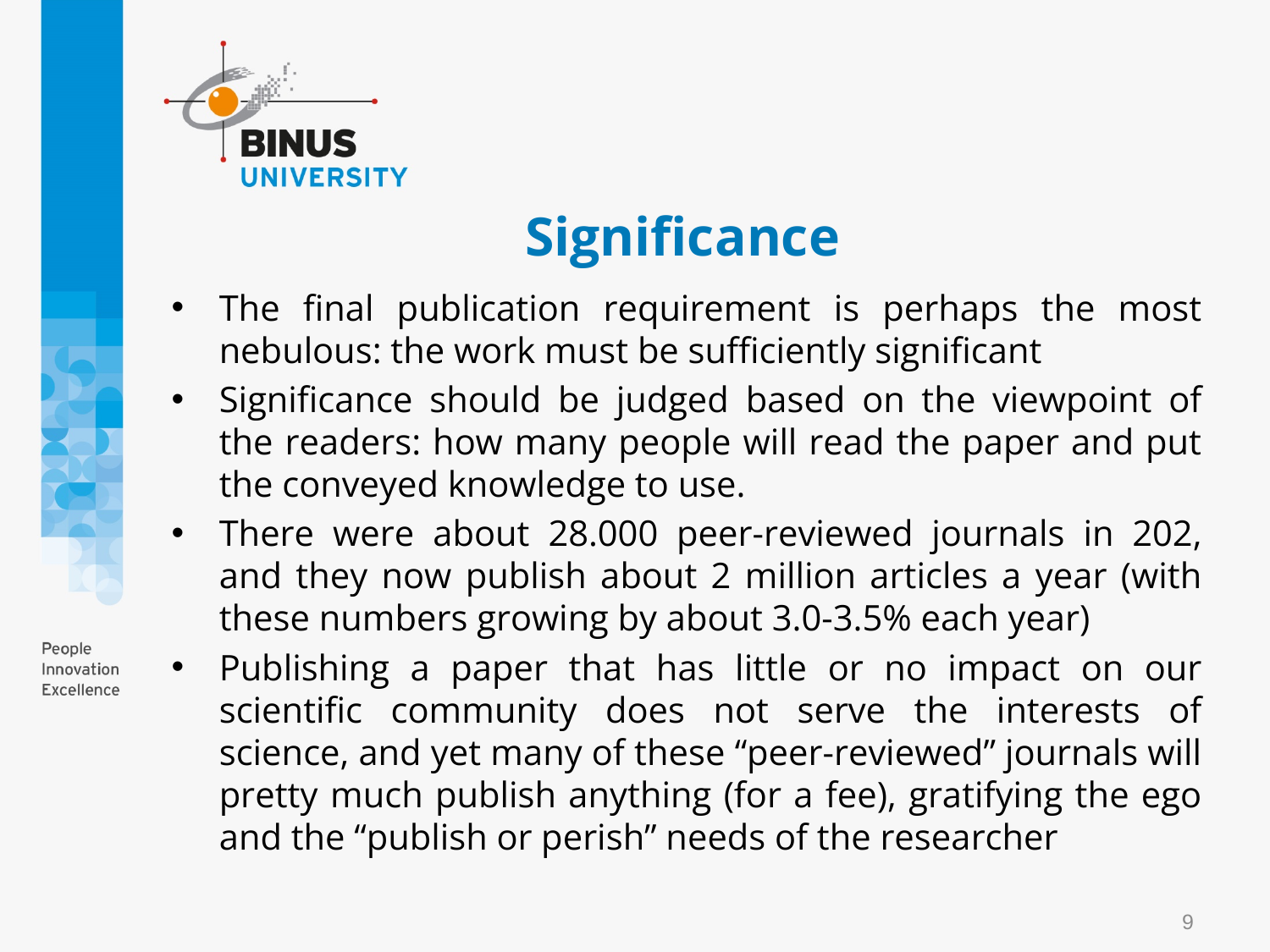

# Significance
The final publication requirement is perhaps the most nebulous: the work must be sufficiently significant
Significance should be judged based on the viewpoint of the readers: how many people will read the paper and put the conveyed knowledge to use.
There were about 28.000 peer-reviewed journals in 202, and they now publish about 2 million articles a year (with these numbers growing by about 3.0-3.5% each year)
Publishing a paper that has little or no impact on our scientific community does not serve the interests of science, and yet many of these “peer-reviewed” journals will pretty much publish anything (for a fee), gratifying the ego and the “publish or perish” needs of the researcher

9